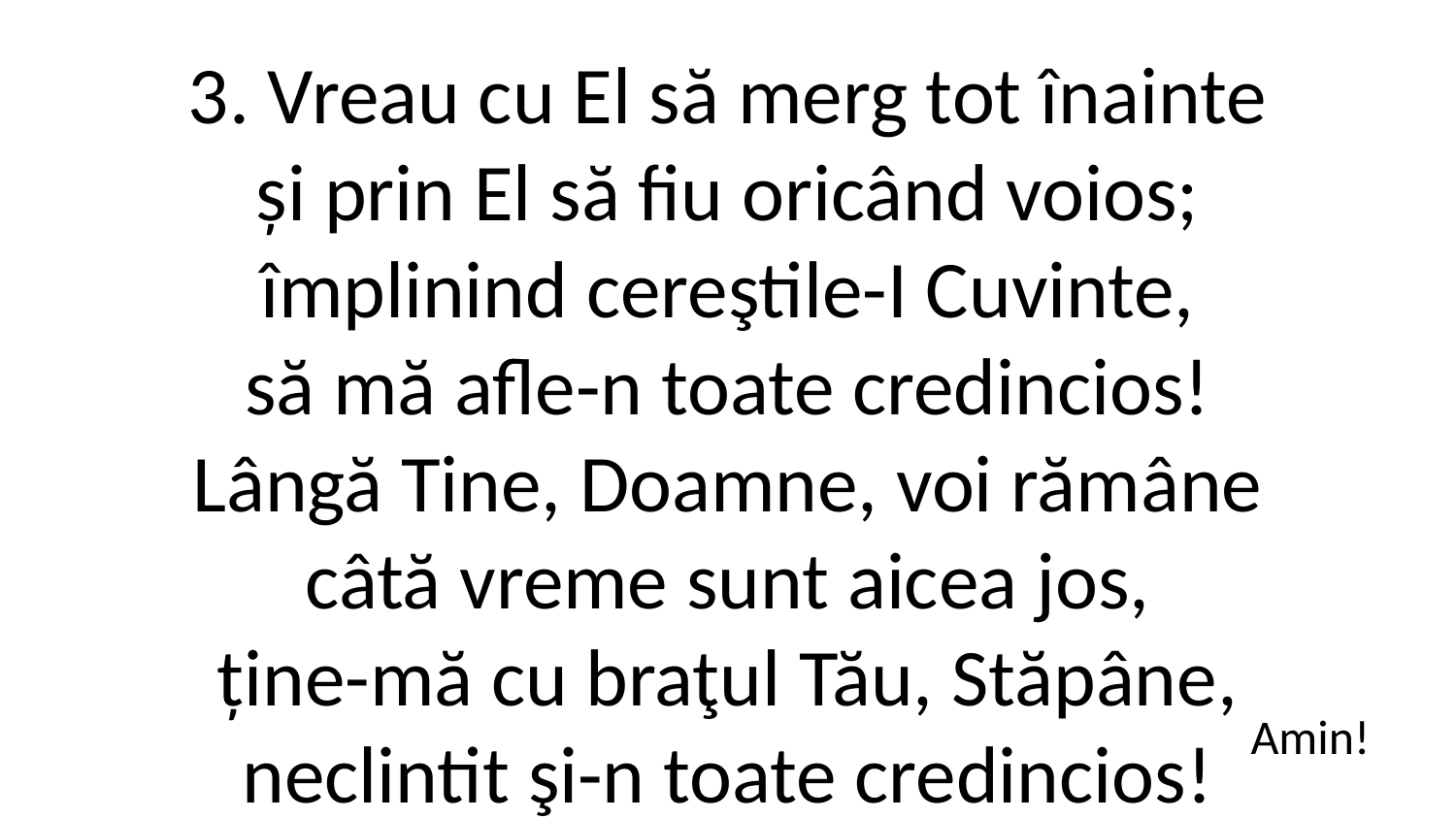

3. Vreau cu El să merg tot înainte
și prin El să fiu oricând voios;
împlinind cereştile-I Cuvinte,
să mă afle-n toate credincios!
Lângă Tine, Doamne, voi rămâne
câtă vreme sunt aicea jos,
ține-mă cu braţul Tău, Stăpâne,
neclintit şi-n toate credincios!

Amin!